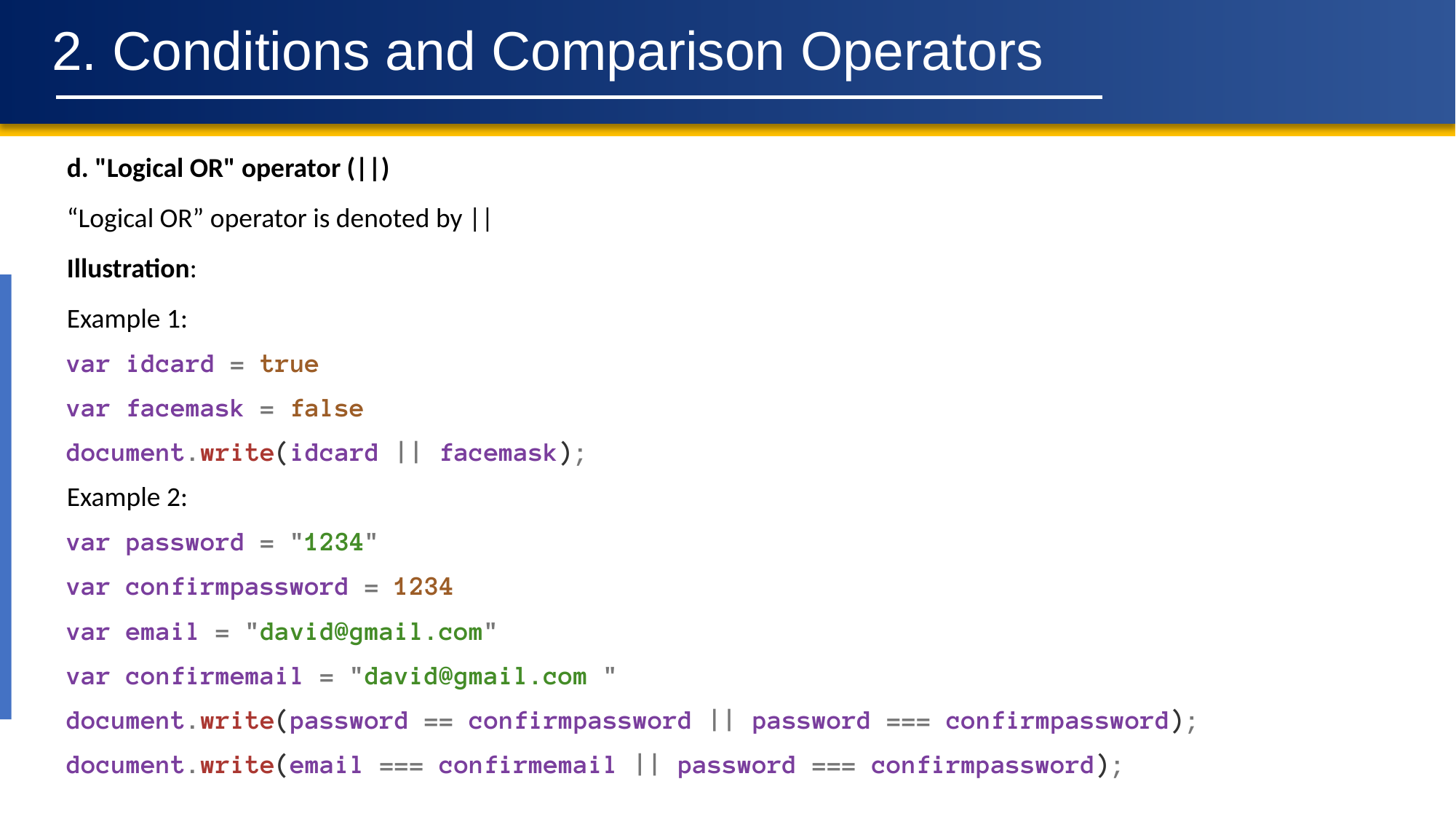

2. Conditions and Comparison Operators

d. "Logical OR" operator (||)
“Logical OR” operator is denoted by ||
Illustration:
Example 1:
var idcard = true
var facemask = false
document.write(idcard || facemask);
Example 2:
var password = "1234"
var confirmpassword = 1234
var email = "david@gmail.com"
var confirmemail = "david@gmail.com "
document.write(password == confirmpassword || password === confirmpassword);
document.write(email === confirmemail || password === confirmpassword);